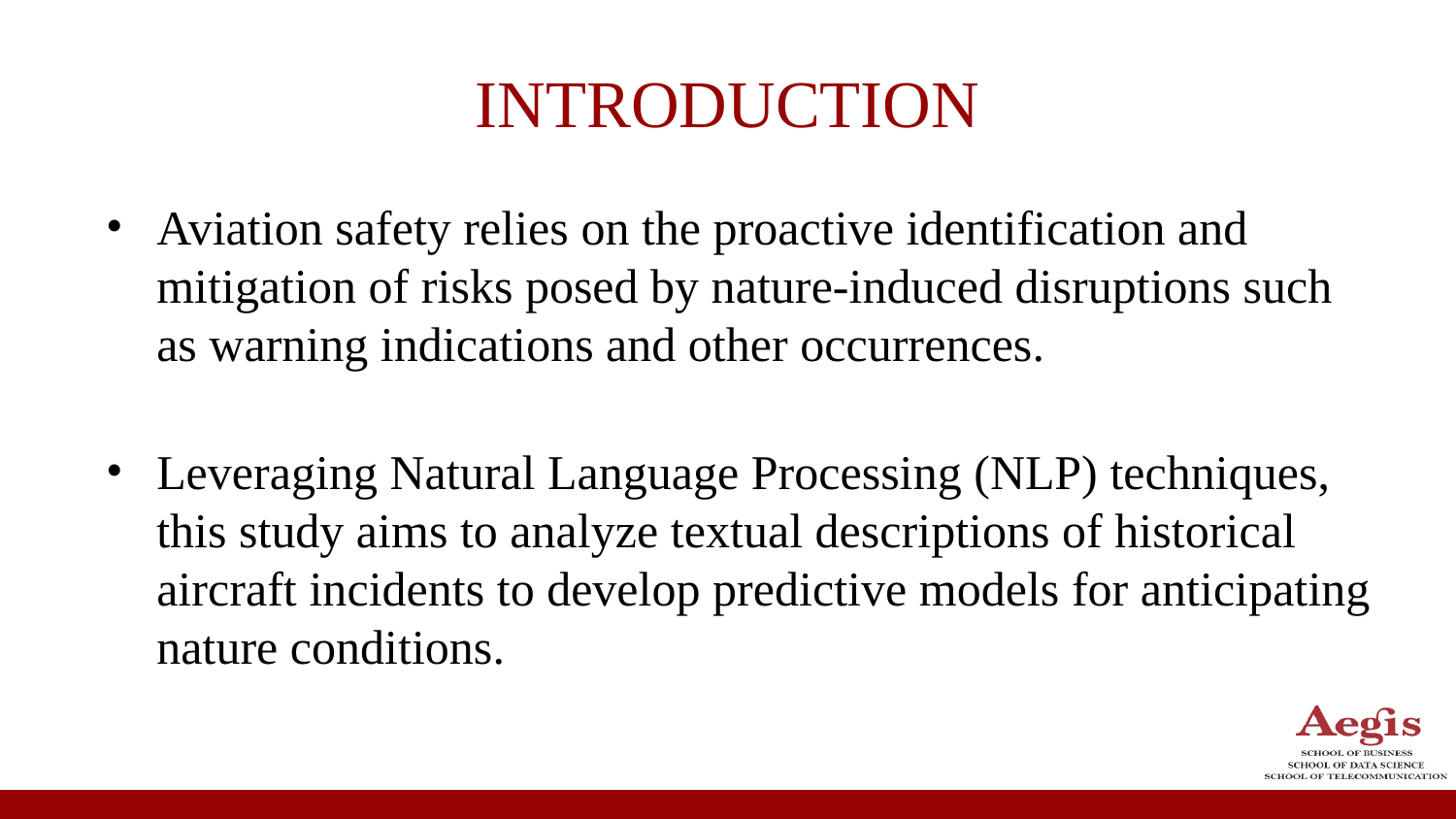

# INTRODUCTION
Aviation safety relies on the proactive identification and mitigation of risks posed by nature-induced disruptions such as warning indications and other occurrences.

Leveraging Natural Language Processing (NLP) techniques, this study aims to analyze textual descriptions of historical aircraft incidents to develop predictive models for anticipating nature conditions.